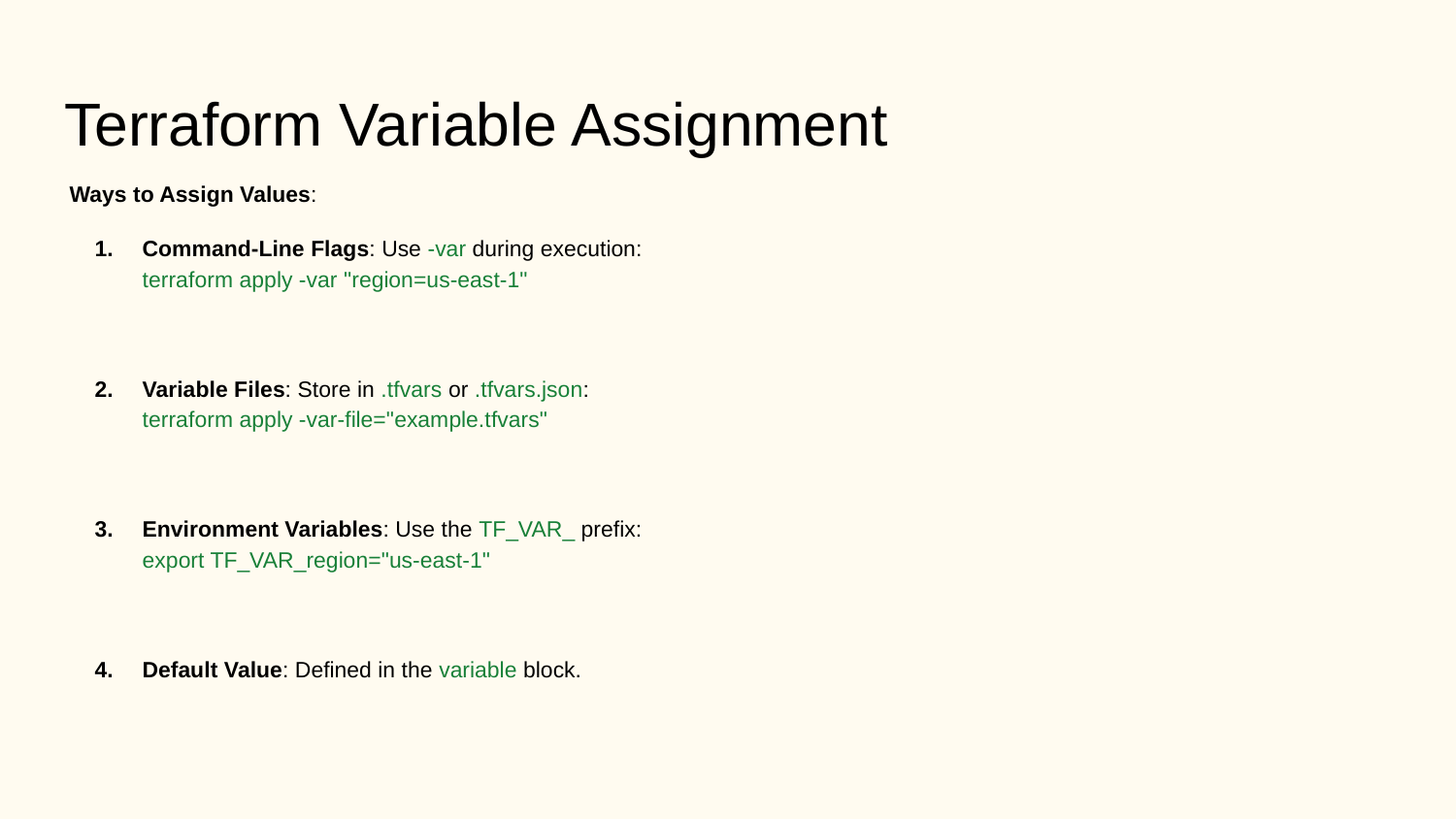

# Terraform Variable Assignment
Ways to Assign Values:
Command-Line Flags: Use -var during execution:
terraform apply -var "region=us-east-1"

Variable Files: Store in .tfvars or .tfvars.json:
terraform apply -var-file="example.tfvars"

Environment Variables: Use the TF_VAR_ prefix:
export TF_VAR_region="us-east-1"

Default Value: Defined in the variable block.